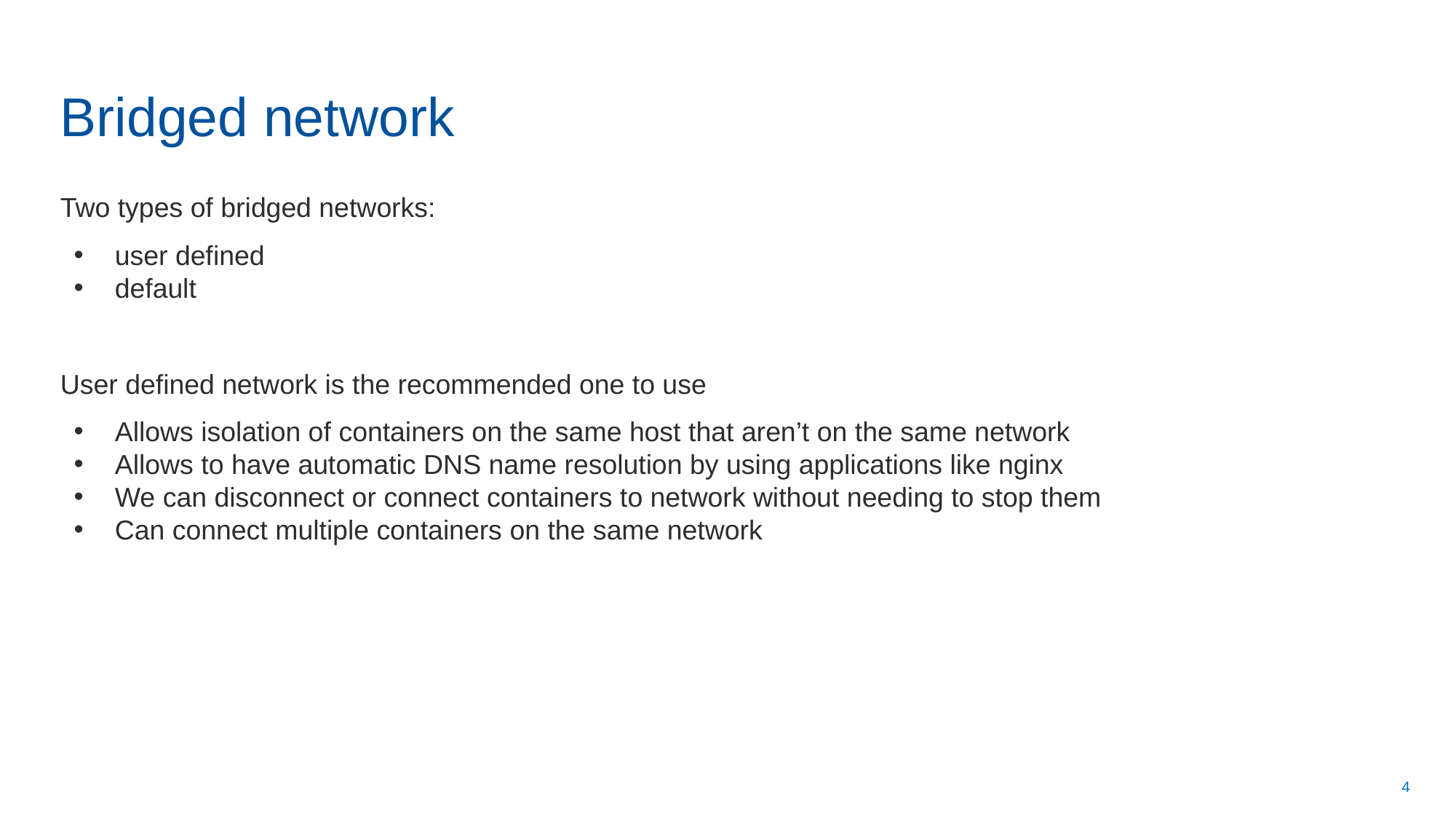

# Bridged network
Two types of bridged networks:
user defined
default

User defined network is the recommended one to use
Allows isolation of containers on the same host that aren’t on the same network
Allows to have automatic DNS name resolution by using applications like nginx
We can disconnect or connect containers to network without needing to stop them
Can connect multiple containers on the same network